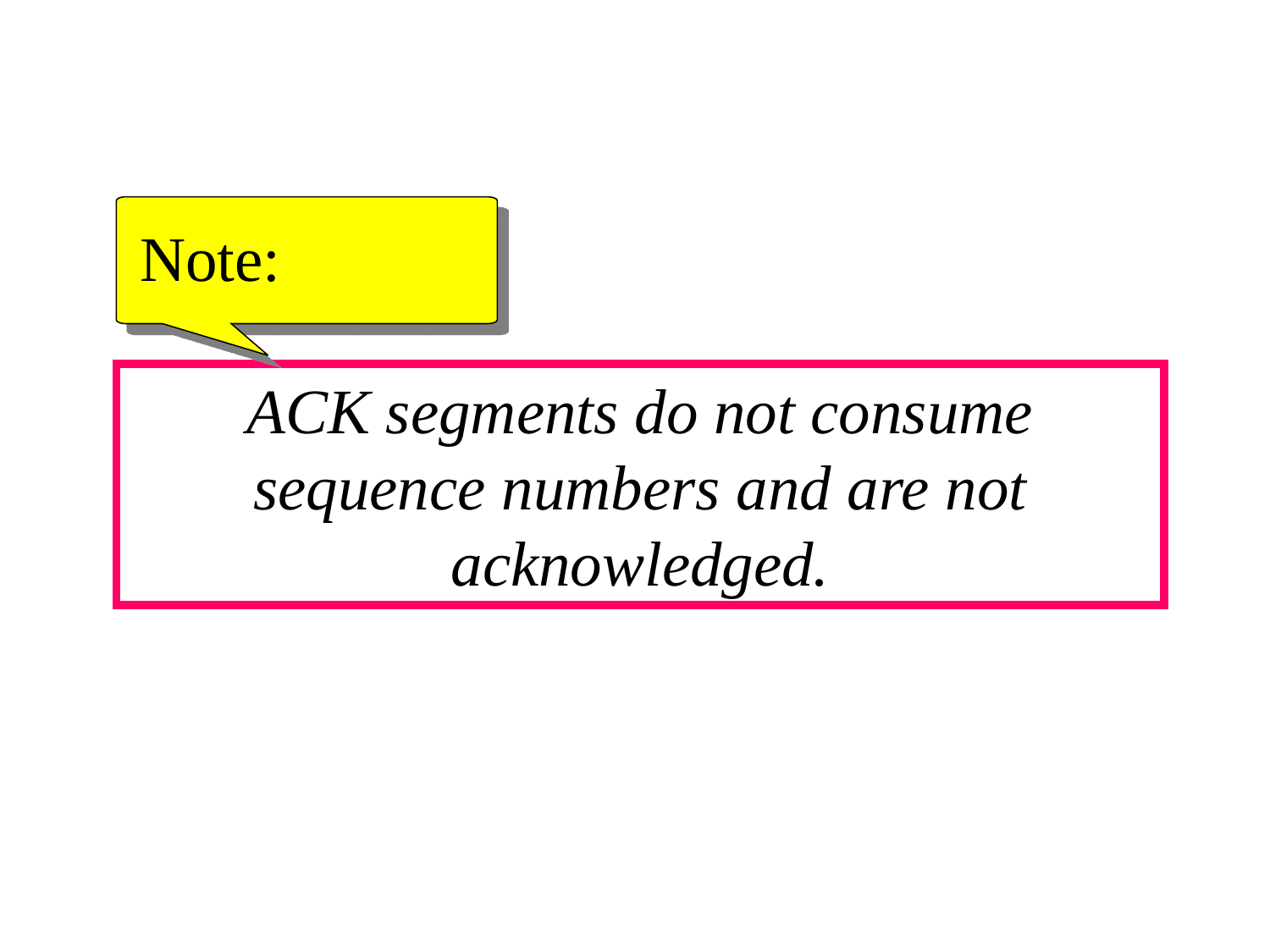

Note:
ACK segments do not consume sequence numbers and are not acknowledged.